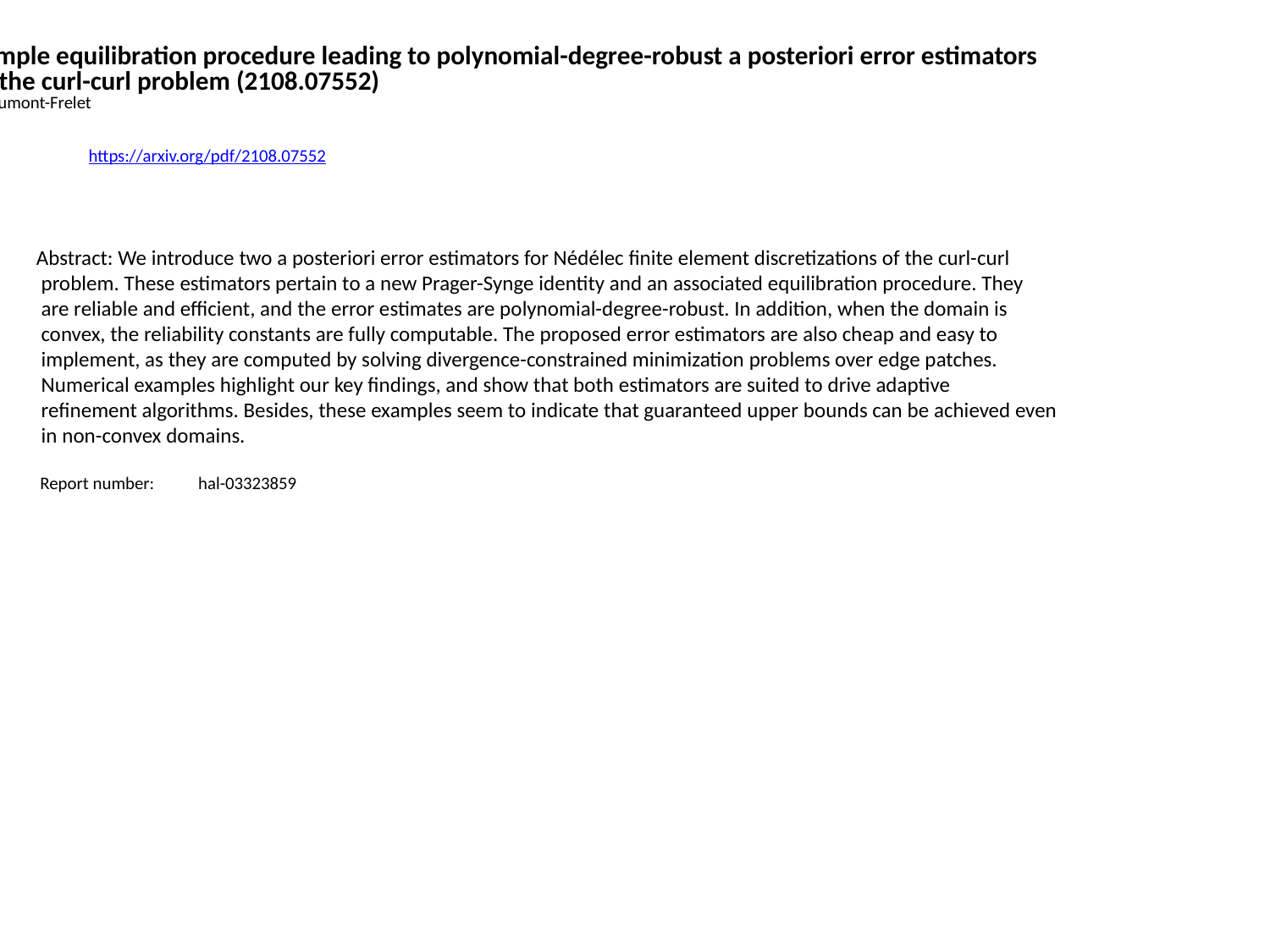

A simple equilibration procedure leading to polynomial-degree-robust a posteriori error estimators
 for the curl-curl problem (2108.07552)
T. Chaumont-Frelet

https://arxiv.org/pdf/2108.07552

Abstract: We introduce two a posteriori error estimators for Nédélec finite element discretizations of the curl-curl
 problem. These estimators pertain to a new Prager-Synge identity and an associated equilibration procedure. They
 are reliable and efficient, and the error estimates are polynomial-degree-robust. In addition, when the domain is
 convex, the reliability constants are fully computable. The proposed error estimators are also cheap and easy to
 implement, as they are computed by solving divergence-constrained minimization problems over edge patches.
 Numerical examples highlight our key findings, and show that both estimators are suited to drive adaptive
 refinement algorithms. Besides, these examples seem to indicate that guaranteed upper bounds can be achieved even
 in non-convex domains.
 Report number:           hal-03323859